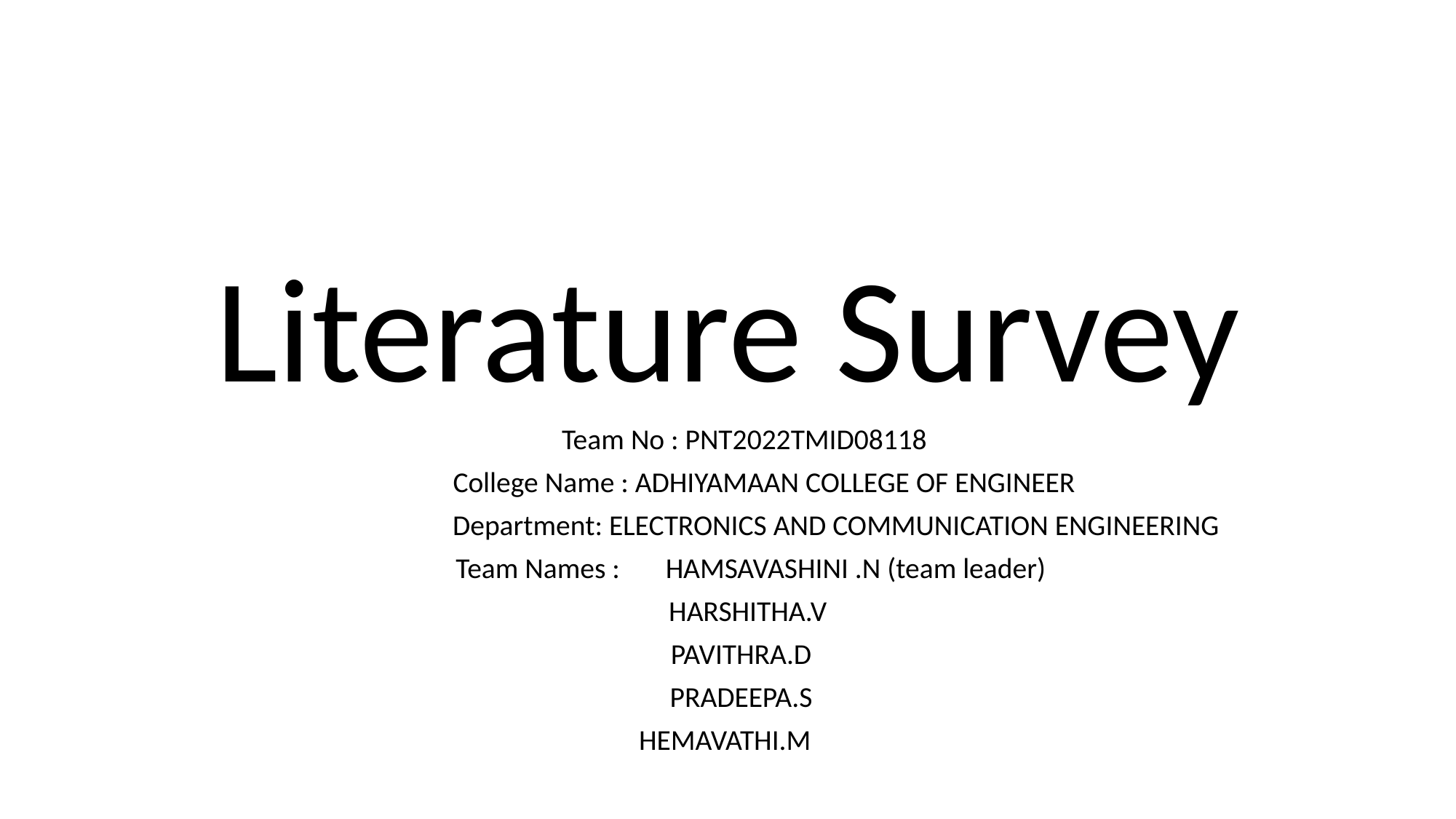

# Literature Survey
 Team No : PNT2022TMID08118
       College Name : ADHIYAMAAN COLLEGE OF ENGINEER
                             Department: ELECTRONICS AND COMMUNICATION ENGINEERING
   Team Names :       HAMSAVASHINI .N (team leader)
  HARSHITHA.V
PAVITHRA.D
PRADEEPA.S
     HEMAVATHI.M